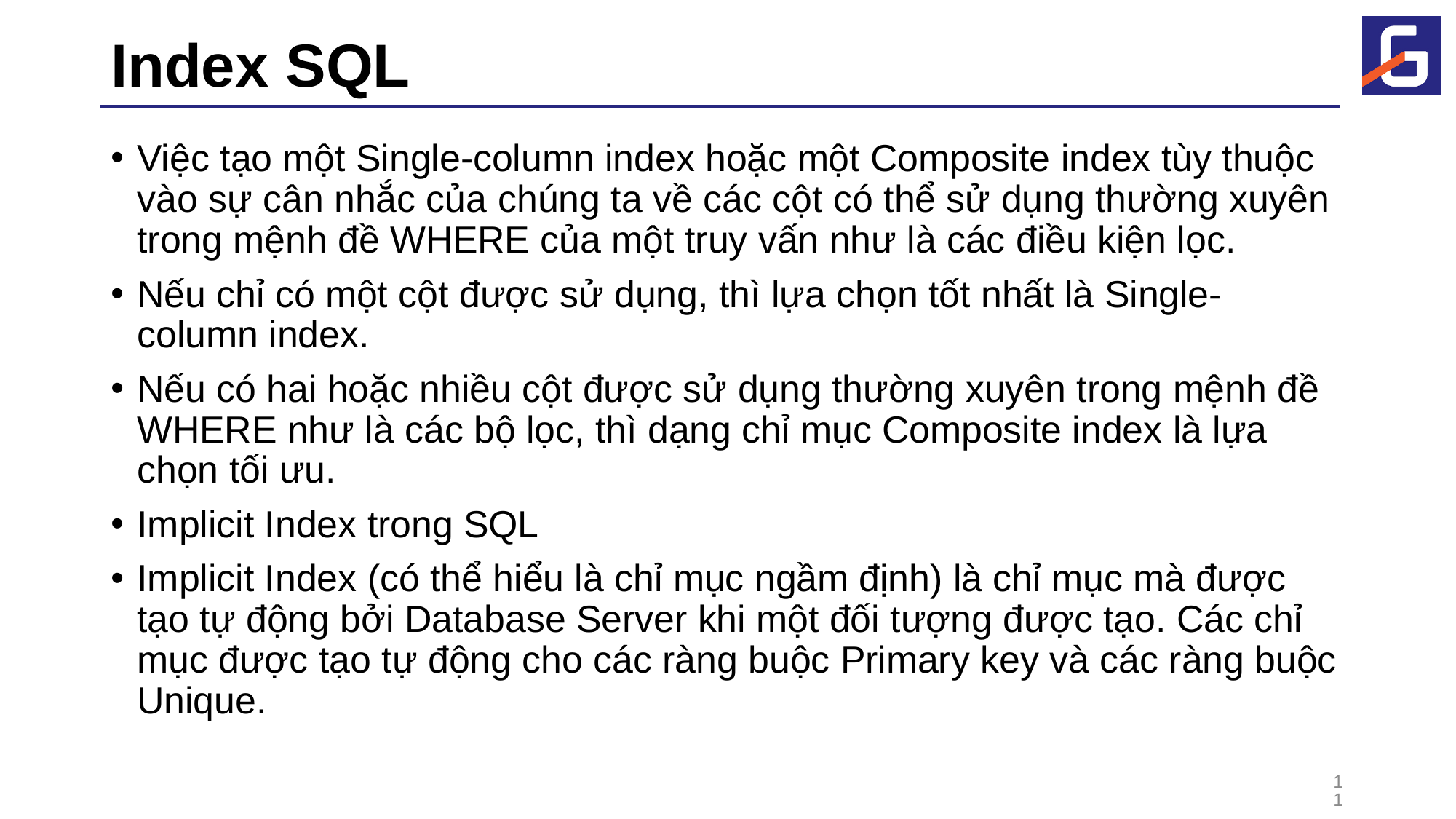

# Index SQL
Việc tạo một Single-column index hoặc một Composite index tùy thuộc vào sự cân nhắc của chúng ta về các cột có thể sử dụng thường xuyên trong mệnh đề WHERE của một truy vấn như là các điều kiện lọc.
Nếu chỉ có một cột được sử dụng, thì lựa chọn tốt nhất là Single-column index.
Nếu có hai hoặc nhiều cột được sử dụng thường xuyên trong mệnh đề WHERE như là các bộ lọc, thì dạng chỉ mục Composite index là lựa chọn tối ưu.
Implicit Index trong SQL
Implicit Index (có thể hiểu là chỉ mục ngầm định) là chỉ mục mà được tạo tự động bởi Database Server khi một đối tượng được tạo. Các chỉ mục được tạo tự động cho các ràng buộc Primary key và các ràng buộc Unique.

11